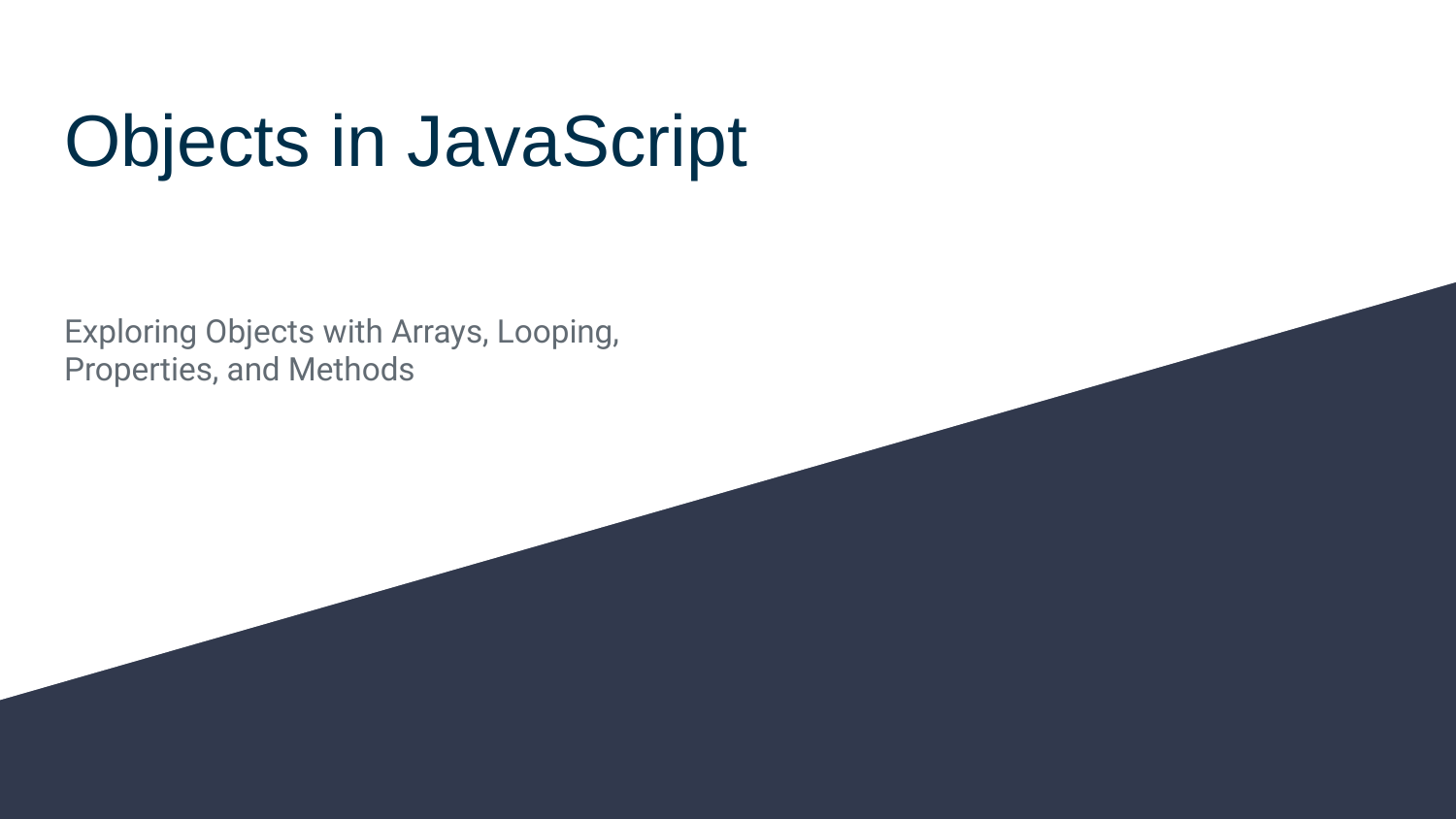

# Objects in JavaScript
Exploring Objects with Arrays, Looping, Properties, and Methods